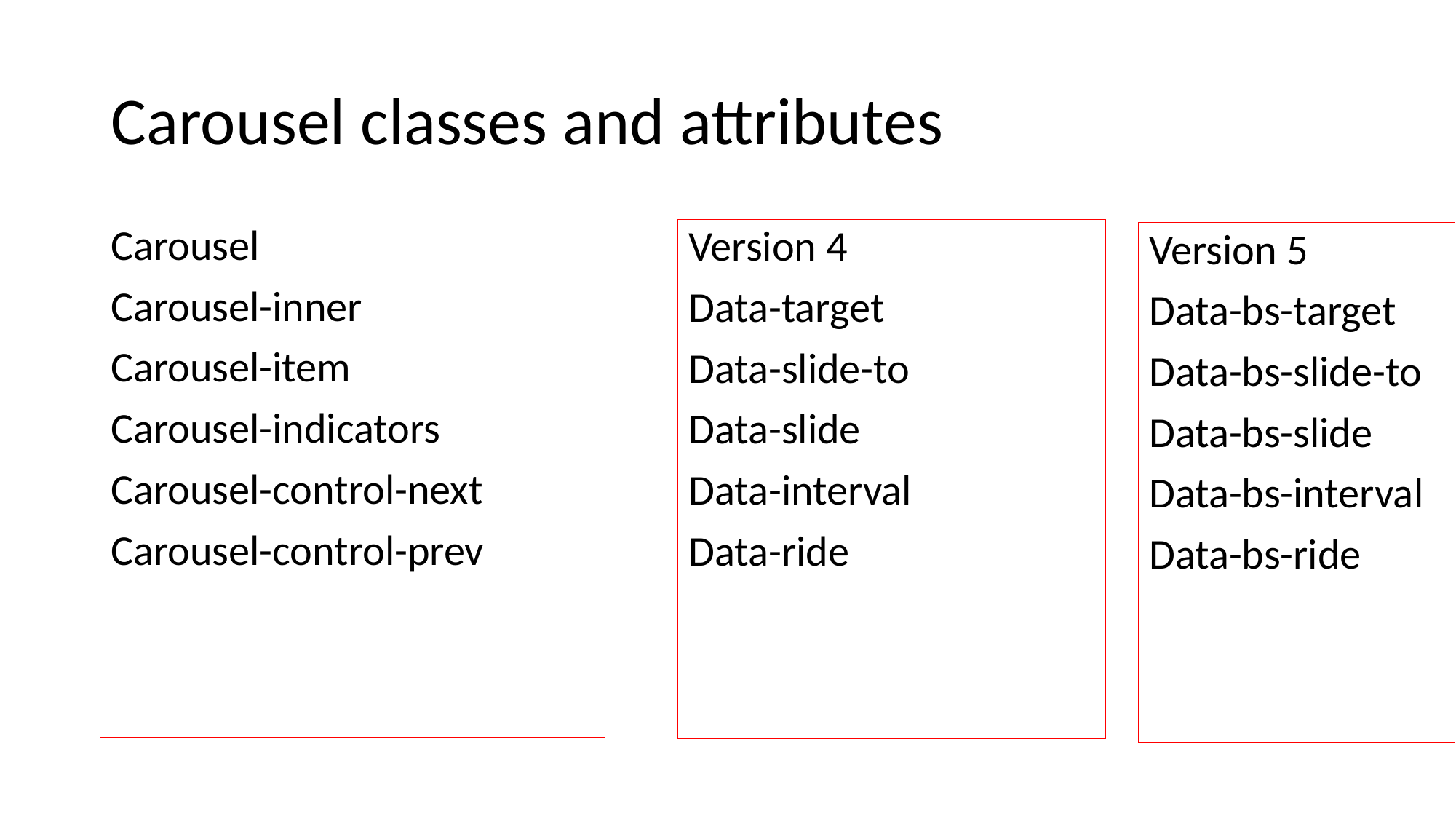

# Carousel classes and attributes
Carousel
Carousel-inner
Carousel-item
Carousel-indicators
Carousel-control-next
Carousel-control-prev

Version 4
Data-target
Data-slide-to
Data-slide
Data-interval
Data-ride

Version 5
Data-bs-target
Data-bs-slide-to
Data-bs-slide
Data-bs-interval
Data-bs-ride